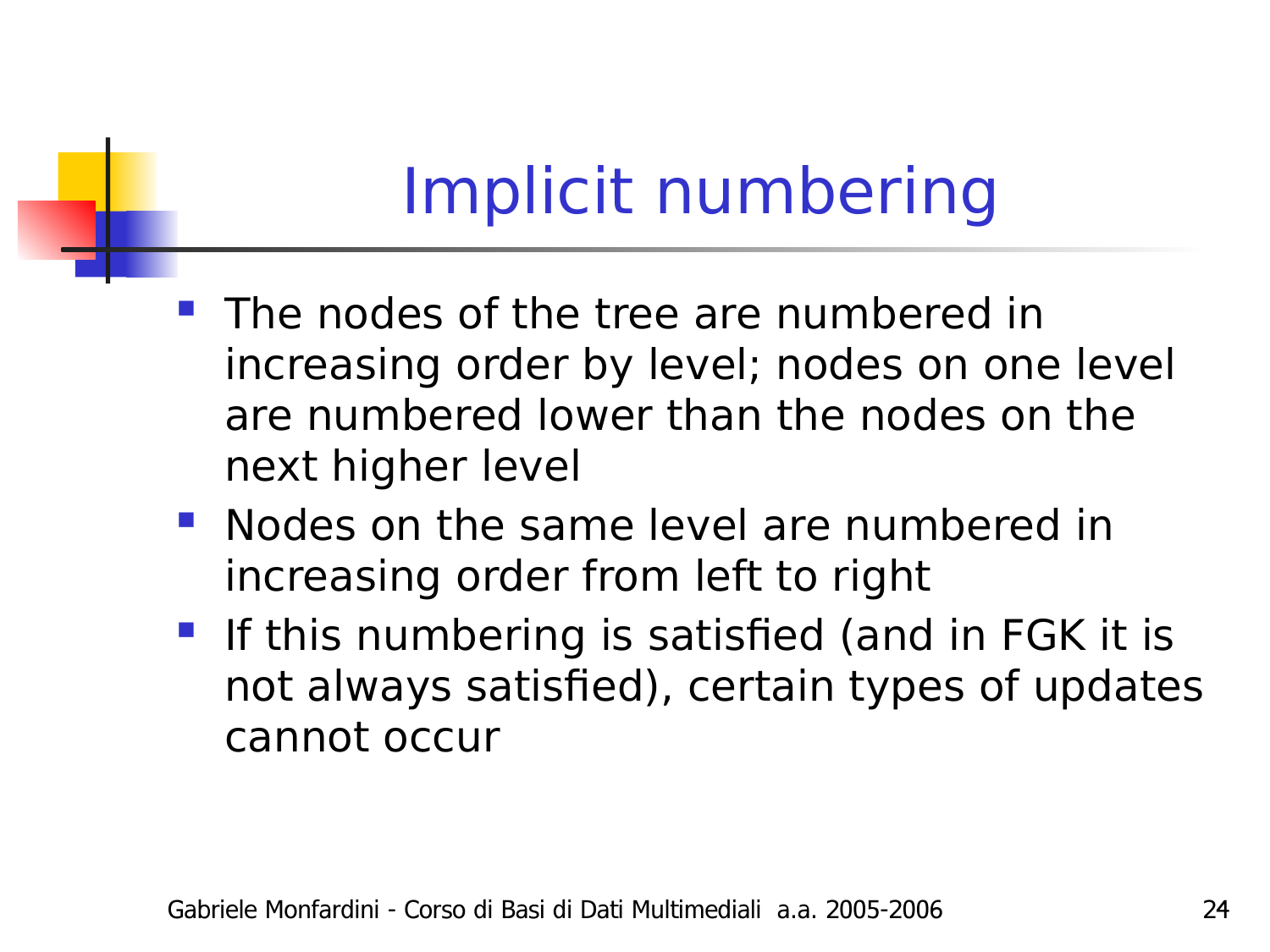

# Implicit numbering
The nodes of the tree are numbered in increasing order by level; nodes on one level are numbered lower than the nodes on the next higher level
Nodes on the same level are numbered in increasing order from left to right
If this numbering is satisfied (and in FGK it is not always satisfied), certain types of updates cannot occur

Gabriele Monfardini - Corso di Basi di Dati Multimediali  a.a. 2005-2006
24